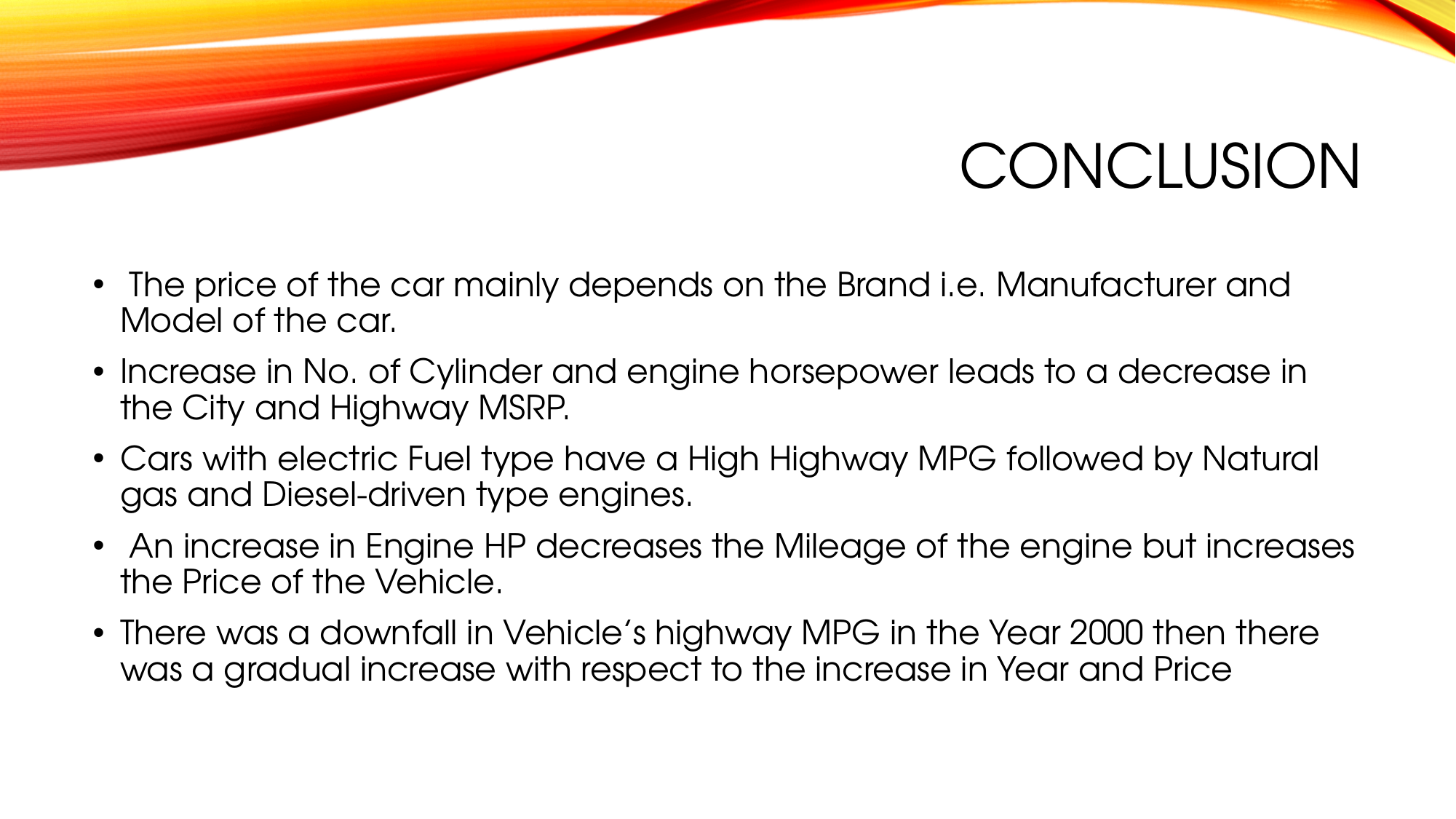

# Conclusion
 The price of the car mainly depends on the Brand i.e. Manufacturer and Model of the car.
Increase in No. of Cylinder and engine horsepower leads to a decrease in the City and Highway MSRP.
Cars with electric Fuel type have a High Highway MPG followed by Natural gas and Diesel-driven type engines.
 An increase in Engine HP decreases the Mileage of the engine but increases the Price of the Vehicle.
There was a downfall in Vehicle’s highway MPG in the Year 2000 then there was a gradual increase with respect to the increase in Year and Price